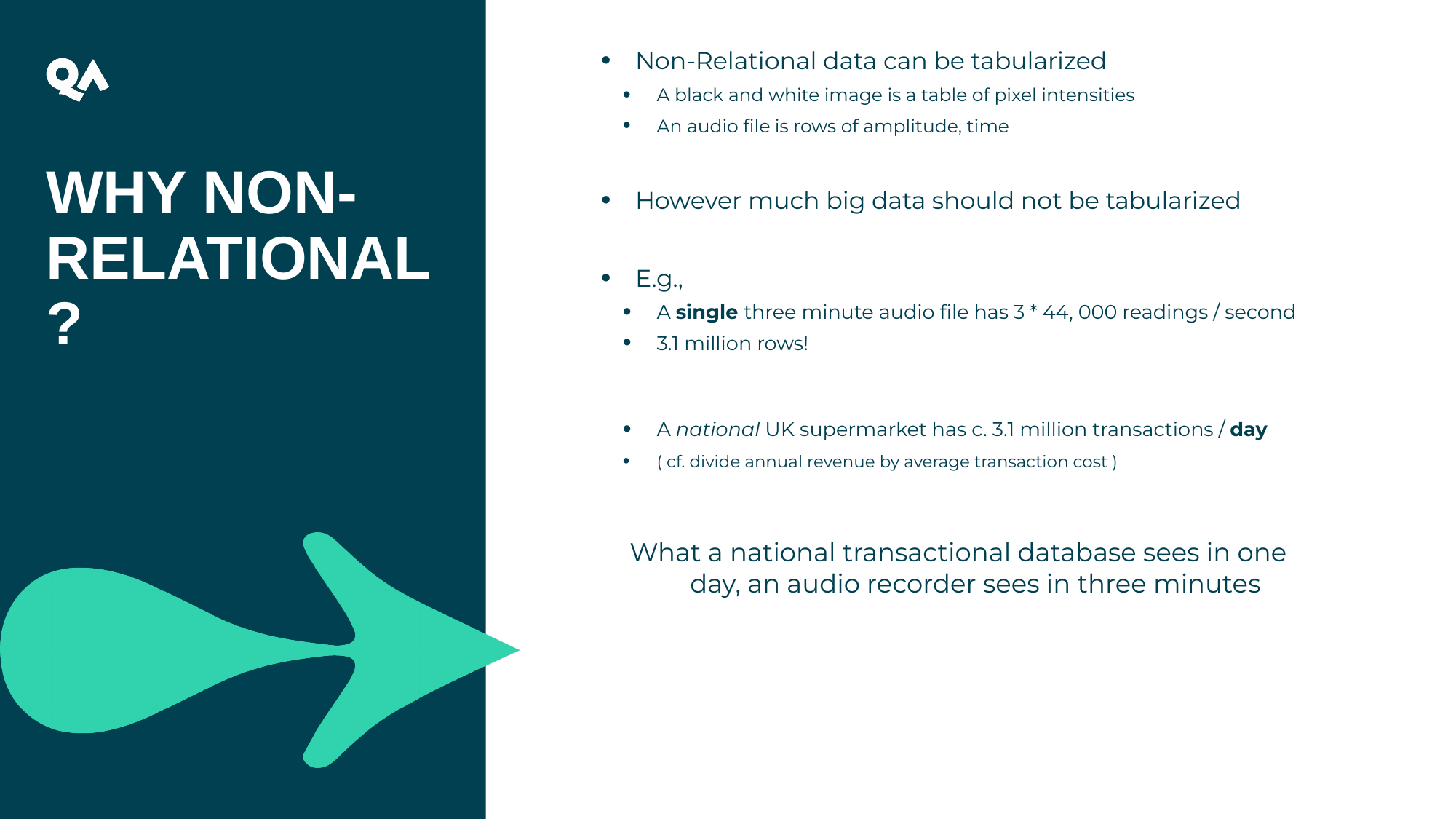

Non-Relational data can be tabularized
A black and white image is a table of pixel intensities
An audio file is rows of amplitude, time

However much big data should not be tabularized

E.g.,
A single three minute audio file has 3 * 44, 000 readings / second
3.1 million rows!

A national UK supermarket has c. 3.1 million transactions / day
( cf. divide annual revenue by average transaction cost )

What a national transactional database sees in one day, an audio recorder sees in three minutes
WHY NON-RELATIONAL?